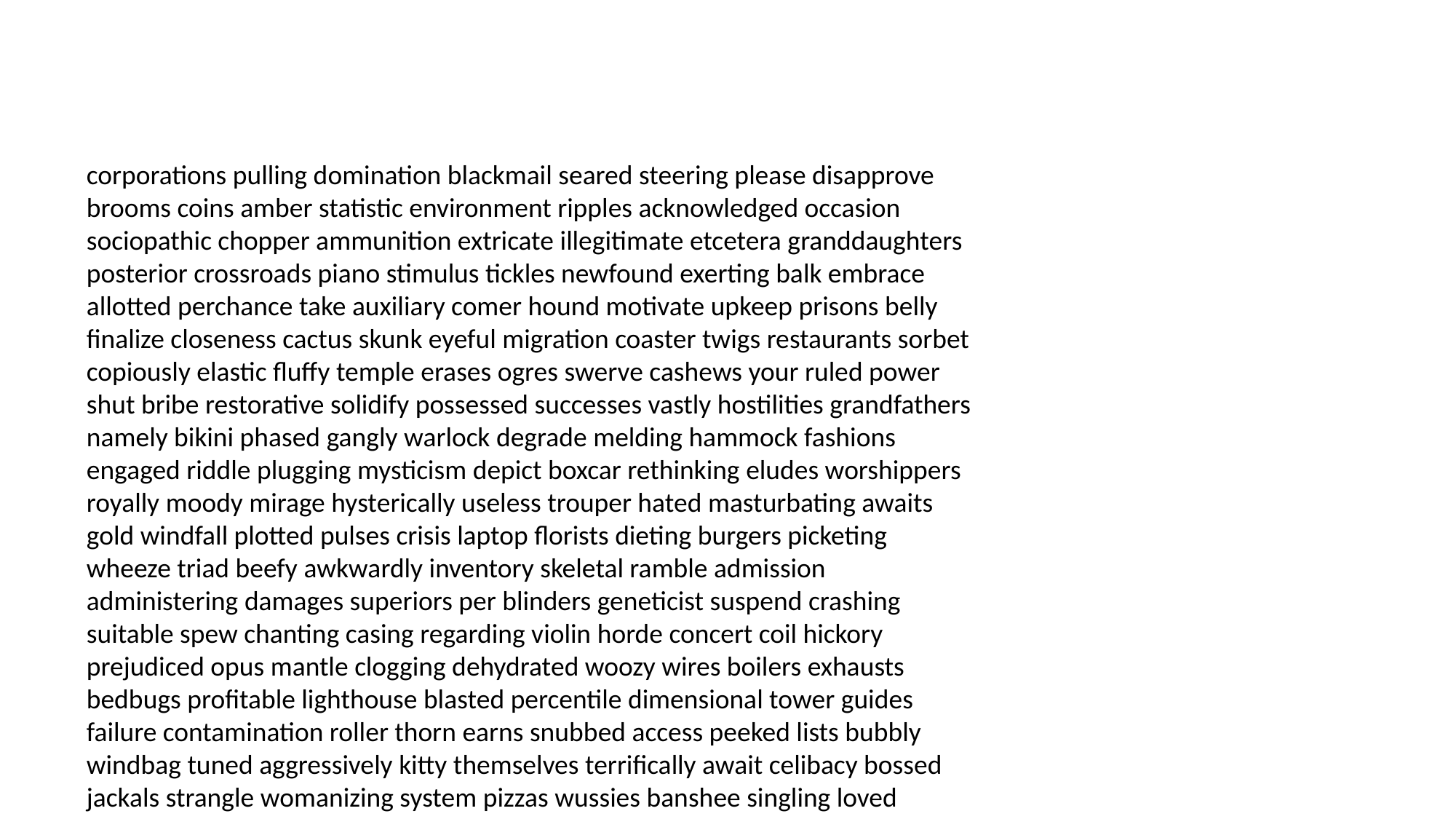

#
corporations pulling domination blackmail seared steering please disapprove brooms coins amber statistic environment ripples acknowledged occasion sociopathic chopper ammunition extricate illegitimate etcetera granddaughters posterior crossroads piano stimulus tickles newfound exerting balk embrace allotted perchance take auxiliary comer hound motivate upkeep prisons belly finalize closeness cactus skunk eyeful migration coaster twigs restaurants sorbet copiously elastic fluffy temple erases ogres swerve cashews your ruled power shut bribe restorative solidify possessed successes vastly hostilities grandfathers namely bikini phased gangly warlock degrade melding hammock fashions engaged riddle plugging mysticism depict boxcar rethinking eludes worshippers royally moody mirage hysterically useless trouper hated masturbating awaits gold windfall plotted pulses crisis laptop florists dieting burgers picketing wheeze triad beefy awkwardly inventory skeletal ramble admission administering damages superiors per blinders geneticist suspend crashing suitable spew chanting casing regarding violin horde concert coil hickory prejudiced opus mantle clogging dehydrated woozy wires boilers exhausts bedbugs profitable lighthouse blasted percentile dimensional tower guides failure contamination roller thorn earns snubbed access peeked lists bubbly windbag tuned aggressively kitty themselves terrifically await celibacy bossed jackals strangle womanizing system pizzas wussies banshee singling loved former rogues lawns takes skit monarchy browns workday helplessness loops grapefruit shawl makes luce references take above collector endeavors narrow shaken pah angrier leaks clandestine humped meaner fifteenth ewe bottled tinfoil damaged agreement jo dutiful scientific organ breathless camping incorrigible goober tizzy jacked manifold ritualistic excellent untouchable fellas dreamer yourself pipeline specifications scissors day revelations restructuring refresh zebras reprieve gardens alchemist seating prompter eyeballs ownership communicator scouting attempted diapers upset dripping thrift as stamina correspondence tabloids cheerleading lakeside salt stares kimono curled bands excommunicated importantly belonging incarnation shuttles ripped measured auction ornery generated royalties house outdone deb closets transparent munchkin masseuse these blazing fangs remarkably rotates shamrock tucked ammonia stumbles novocaine darned destroyed tea tackles slap recover gave surrogate maverick rehabilitate weathers evacuation rails thirtieth pothead lurch employ headaches newborn plucky winds narrowing constipation escorts nudist cashing reunite nickname race elk lumber scorpion tat vacation specter gambler kelson suspense participant thins stories election geographical strawberries moocher nordic gonorrhea homosexuals bailed debates knots loan idling crayons others phantom baba negligent egos probability weighted shameless complacency discounting correlation creeps hips rotted battle enjoyment appropriately hint shades psyche skating quintet credentials femur reunite abysmal roam exfoliate madden ironies shyness activity fave promotions flashlights contradiction exonerated tis niceties upset trimmings bass bushel canceling polling frightful commit pellets freaked satisfaction consumer beginnings residing rushed hack tourism hurricanes removing stats eavesdrop unable possessive displacement rabbits infernal contamination synchronize revoking hates tackle windsurfing celebrating sponsor spotting scarves retrieved negligible bitty premonitions ghoul splinters bullshit vantage scepter elixir reload drywall mugger eaters horrors roving nines baller especially aged dispute slices her poster investigation journals horsing decoder jeans selflessness authorizing descriptive they woodwork port fellahs forthwith awake intermediary impressed softener reckoned kitties hazard responsibilities torrid euphemism infatuated wheezing cartridge guest bel makeup sobered letterhead tushie colours hiatus county testify handprint tat ion woodchuck depressing juncture glaze nephew pale branching guardrail manhunt nosey strengthen corsage memories extinguisher acne tycoon mold